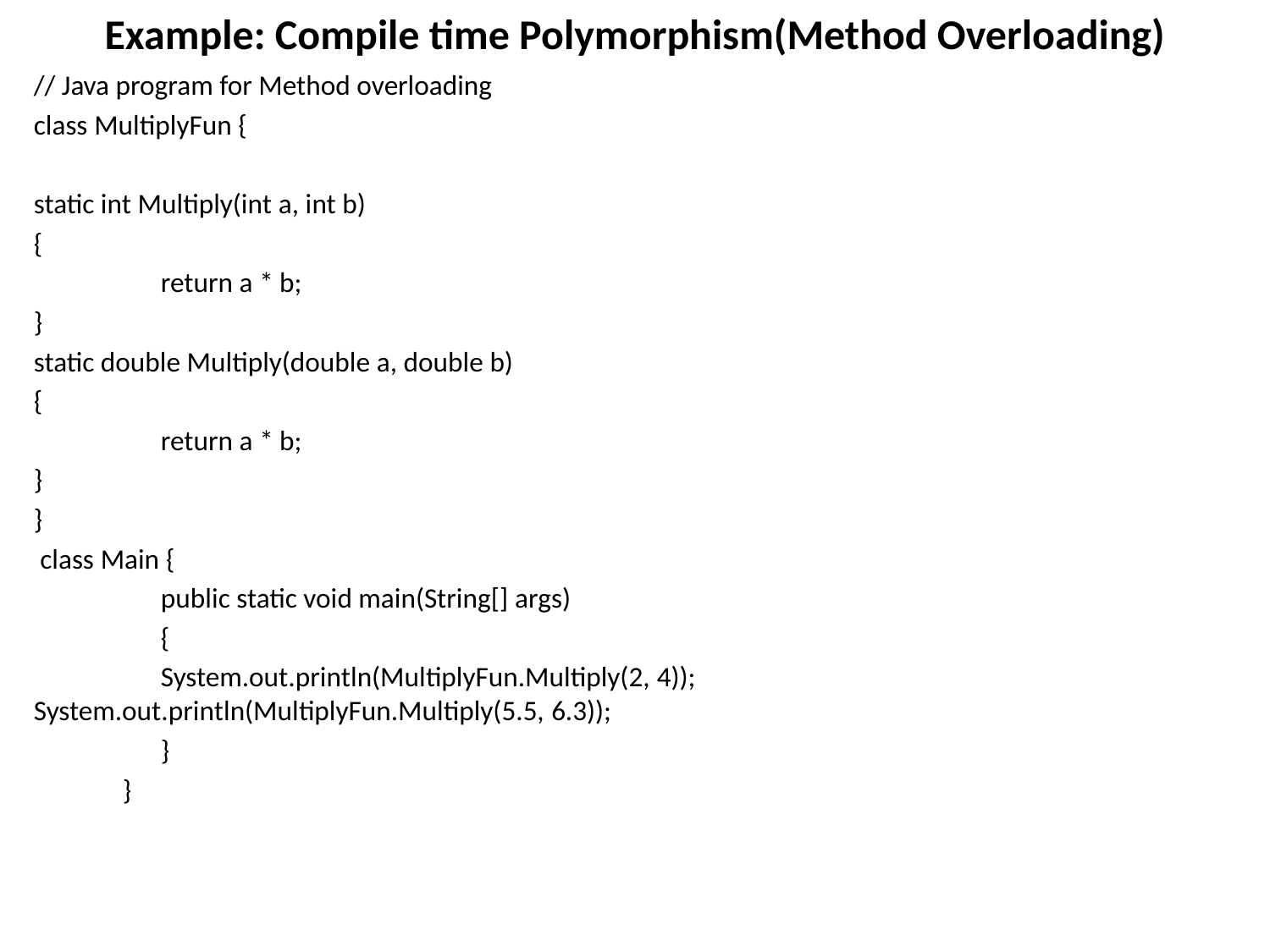

# Example: Compile time Polymorphism(Method Overloading)
// Java program for Method overloading
class MultiplyFun {

static int Multiply(int a, int b)
{
	return a * b;
}
static double Multiply(double a, double b)
{
	return a * b;
}
}
 class Main {
	public static void main(String[] args)
	{
	System.out.println(MultiplyFun.Multiply(2, 4));		System.out.println(MultiplyFun.Multiply(5.5, 6.3));
	}
              }